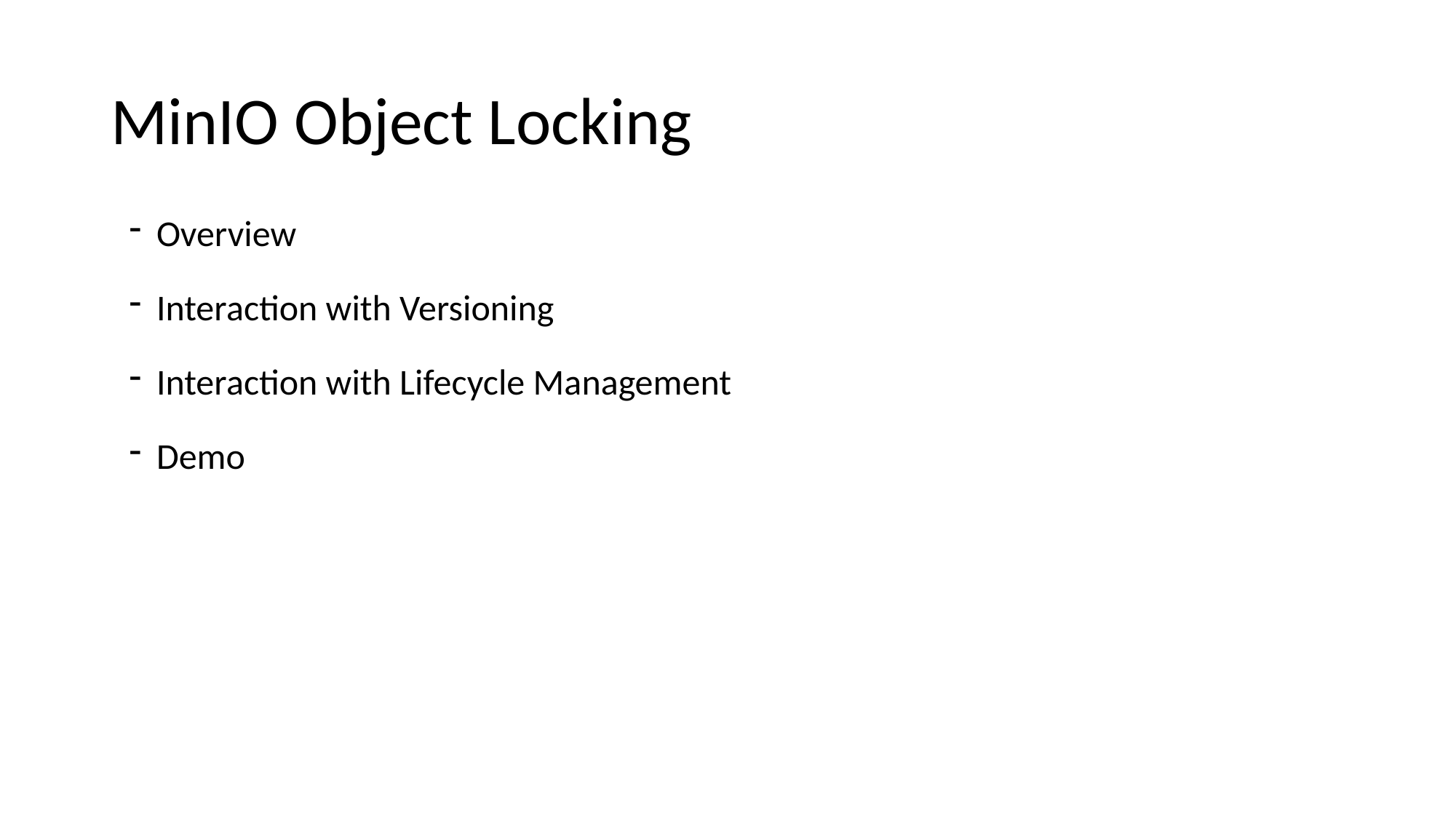

# MinIO Object Locking
Overview
Interaction with Versioning
Interaction with Lifecycle Management
Demo